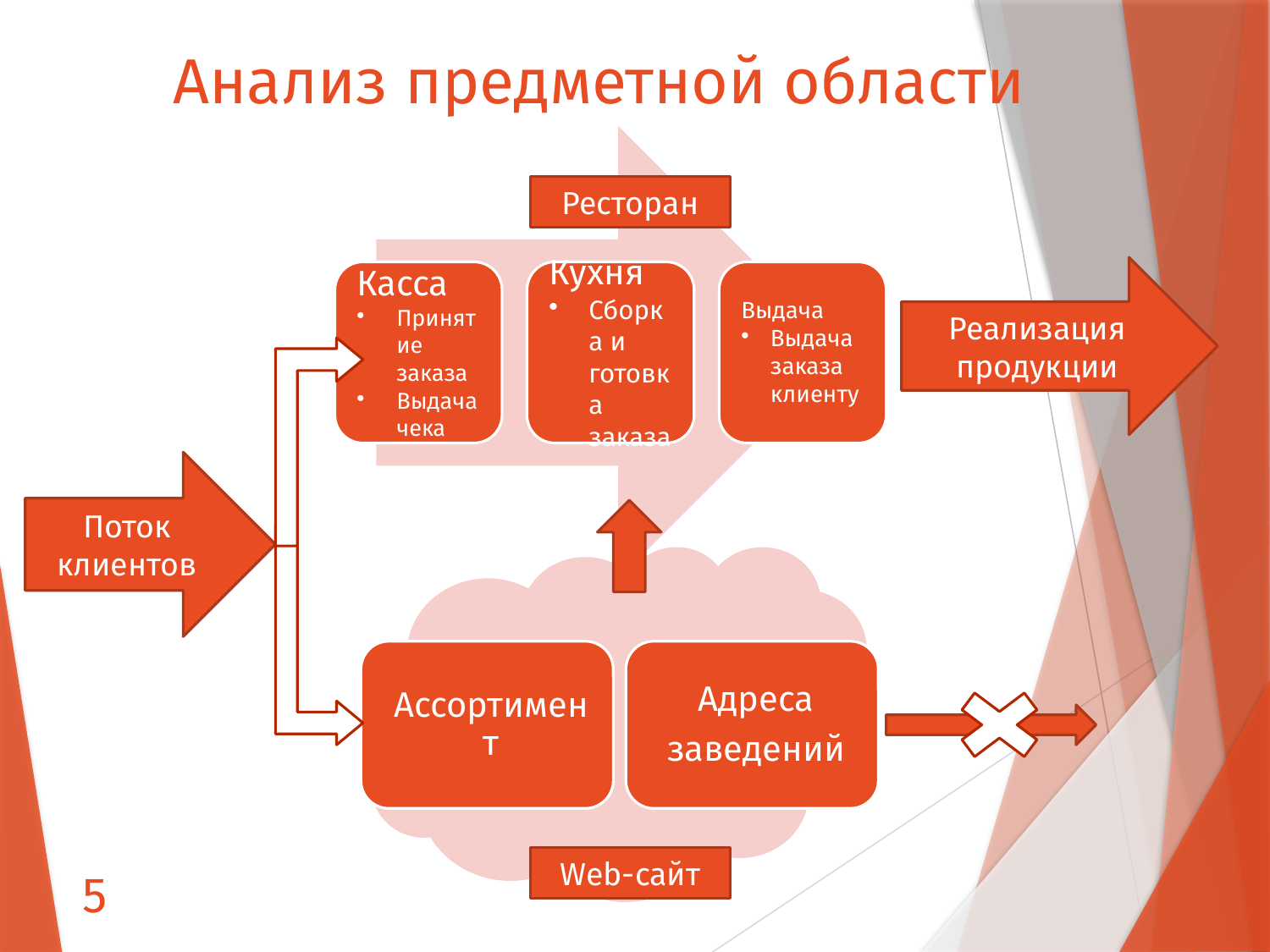

# Анализ предметной области
Касса
Кухня
Выдача
Принятие заказа
Выдача чека
Сборка и готовка заказа
Выдача заказа клиенту
Ресторан
Реализация
продукции

Поток клиентов

Ассортимент
Адреса
заведений

Web-сайт
5